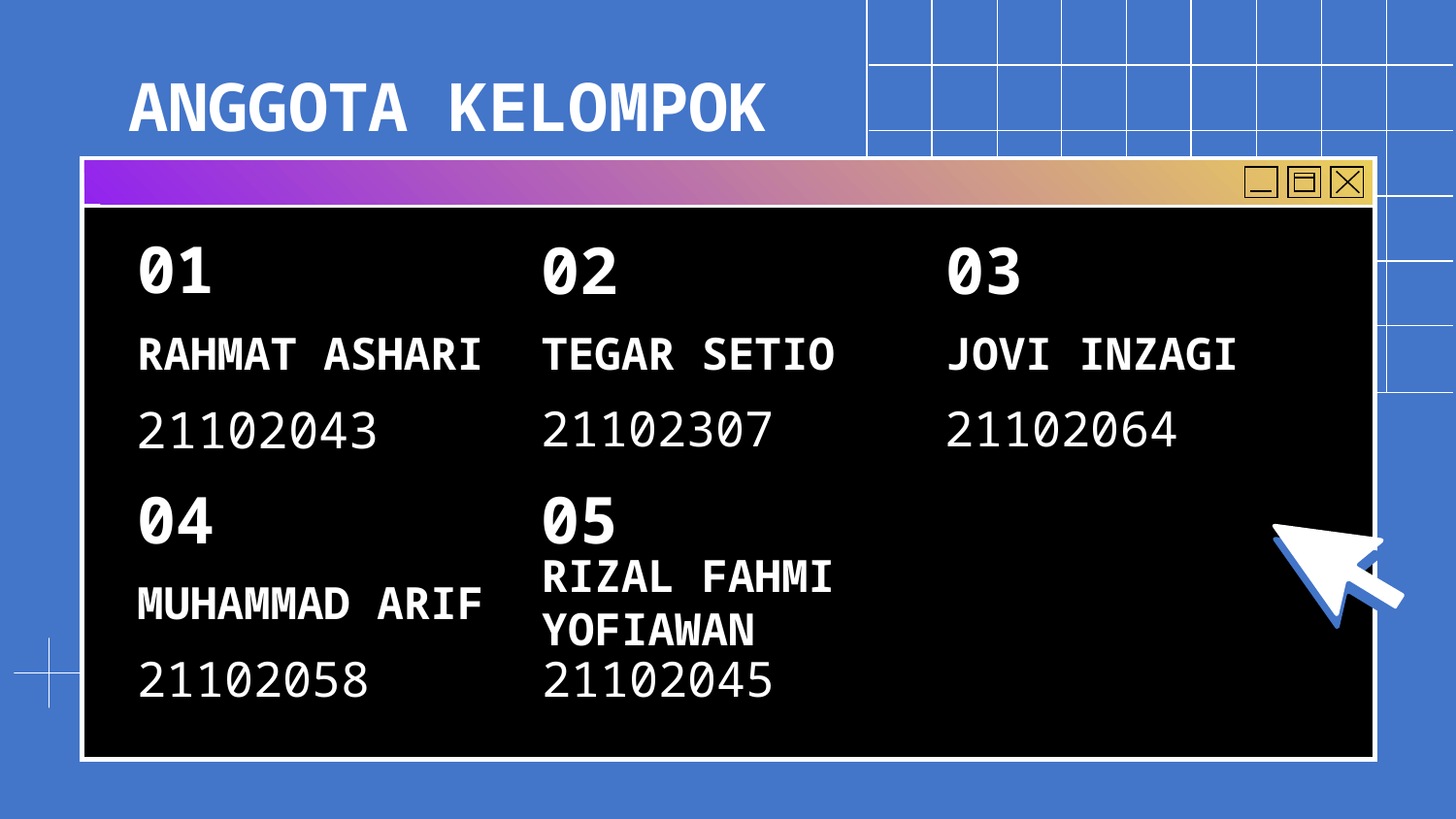

# ANGGOTA KELOMPOK
01
02
03
TEGAR SETIO
JOVI INZAGI
RAHMAT ASHARI
21102307
21102064
21102043
05
04

MUHAMMAD ARIF
RIZAL FAHMI YOFIAWAN
21102045
21102058